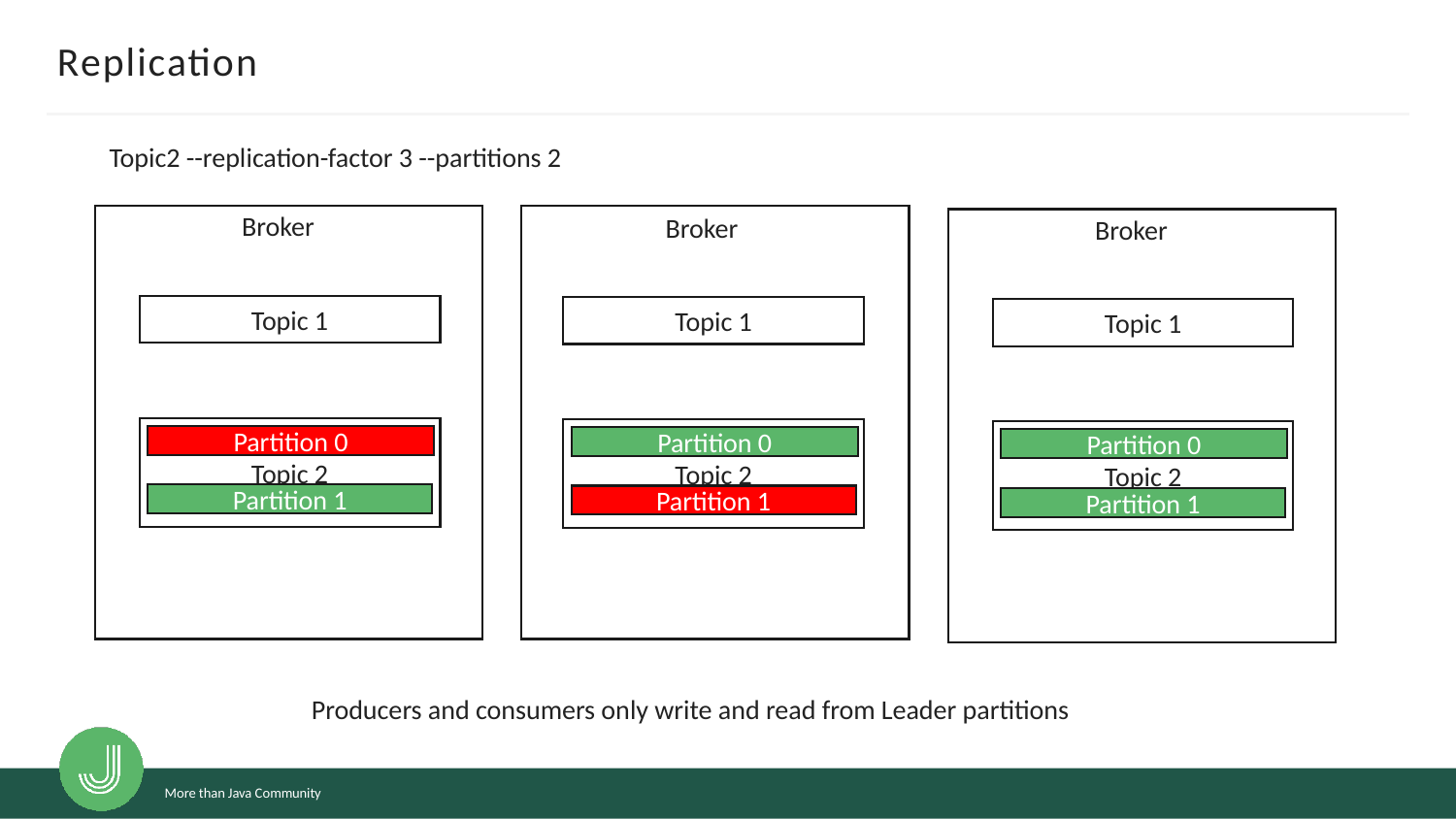

# Replication
Topic2 --replication-factor 3 --partitions 2
Broker
Broker
Broker
Brocker
Brocker
Brocker
Topic 1
Topic 1
Topic 1
Topic 2
Topic 2
Topic 2
Partition 0
Partition 0
Partition 0
Partition 1
Partition 1
Partition 1
Producers and consumers only write and read from Leader partitions